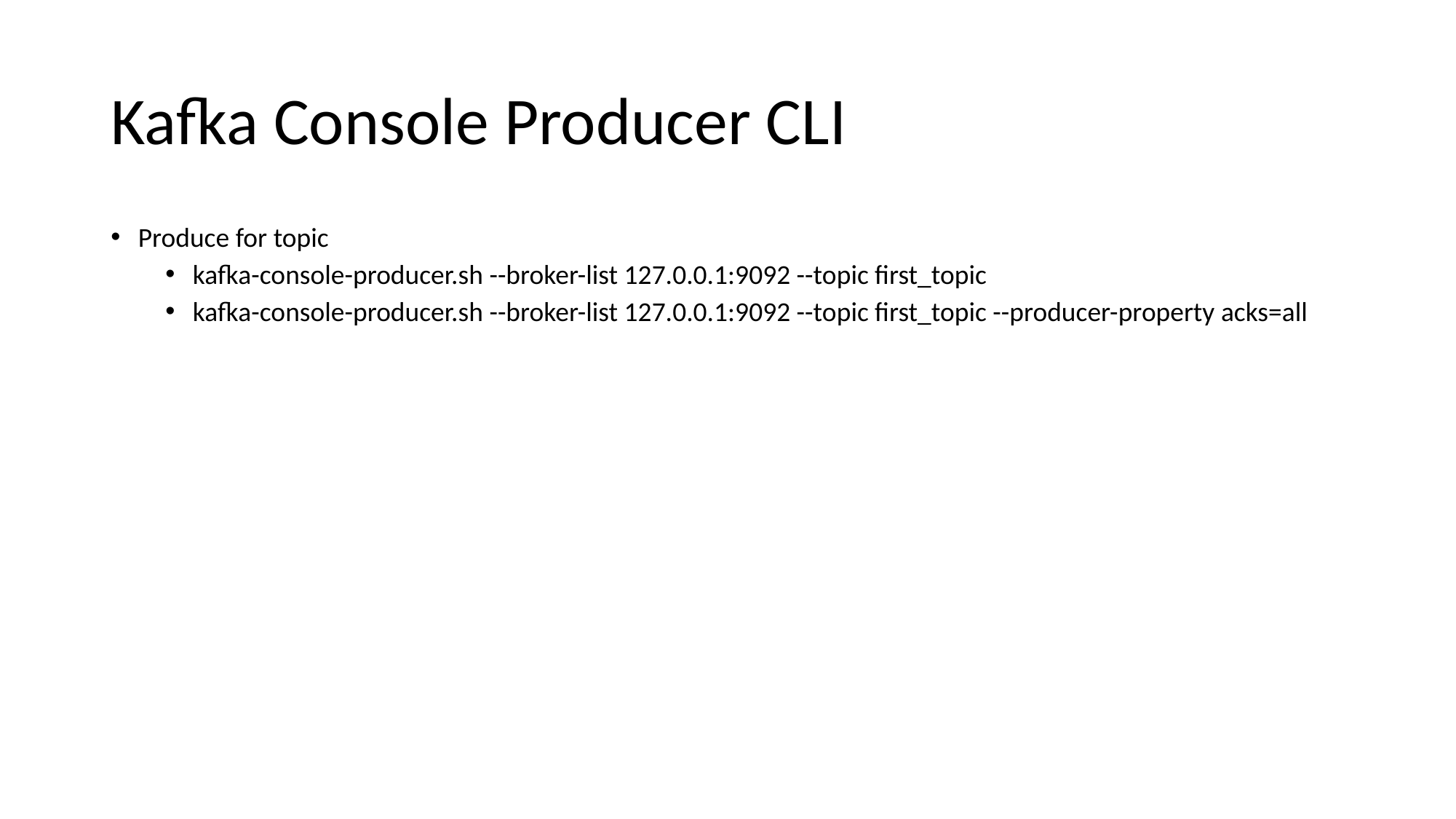

# Kafka Console Producer CLI
Produce for topic
kafka-console-producer.sh --broker-list 127.0.0.1:9092 --topic first_topic
kafka-console-producer.sh --broker-list 127.0.0.1:9092 --topic first_topic --producer-property acks=all